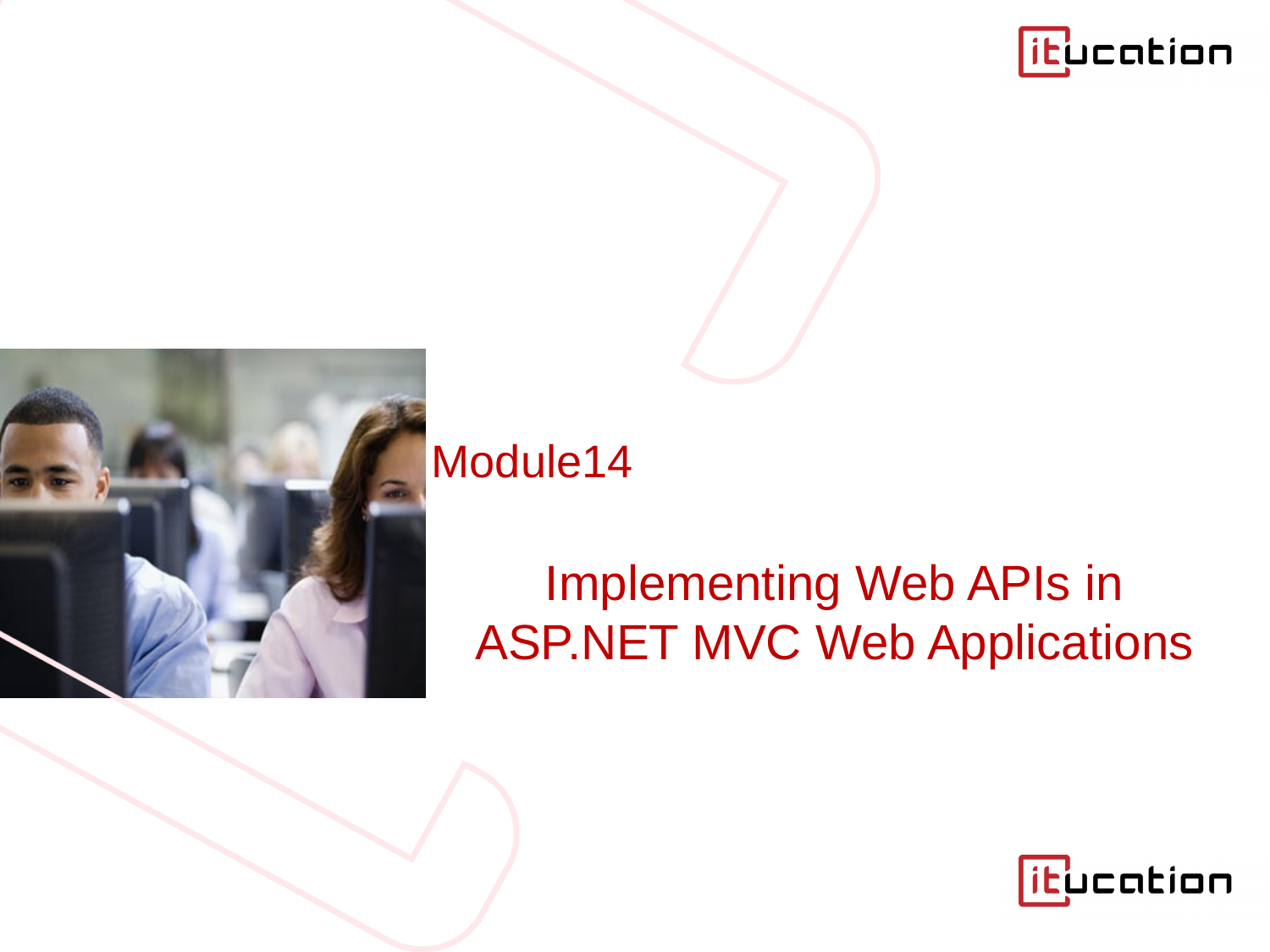

# Module14
Implementing Web APIs in ASP.NET MVC Web Applications